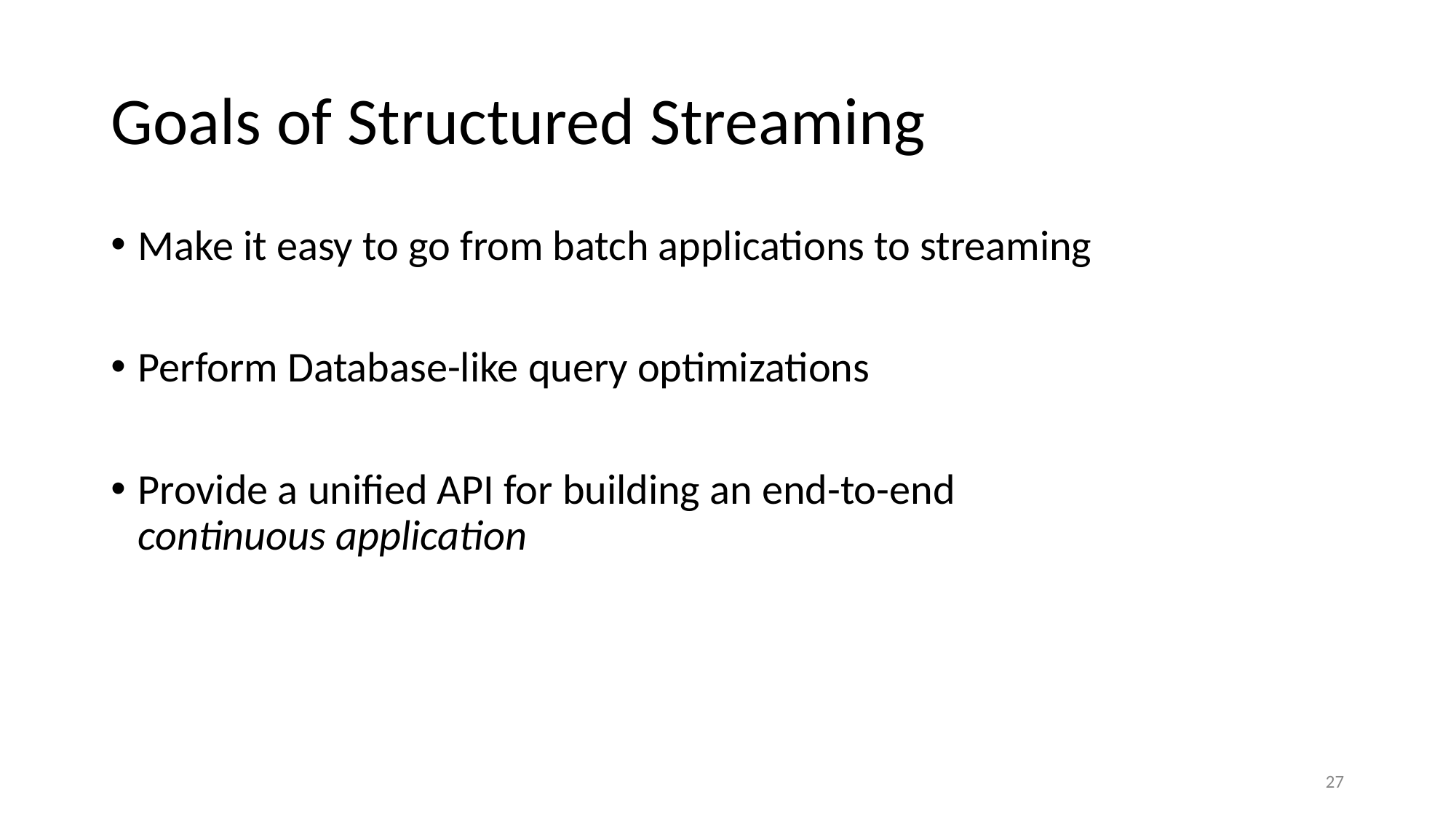

# Goals of Structured Streaming
Make it easy to go from batch applications to streaming

Perform Database-like query optimizations

Provide a unified API for building an end-to-end
continuous application
27